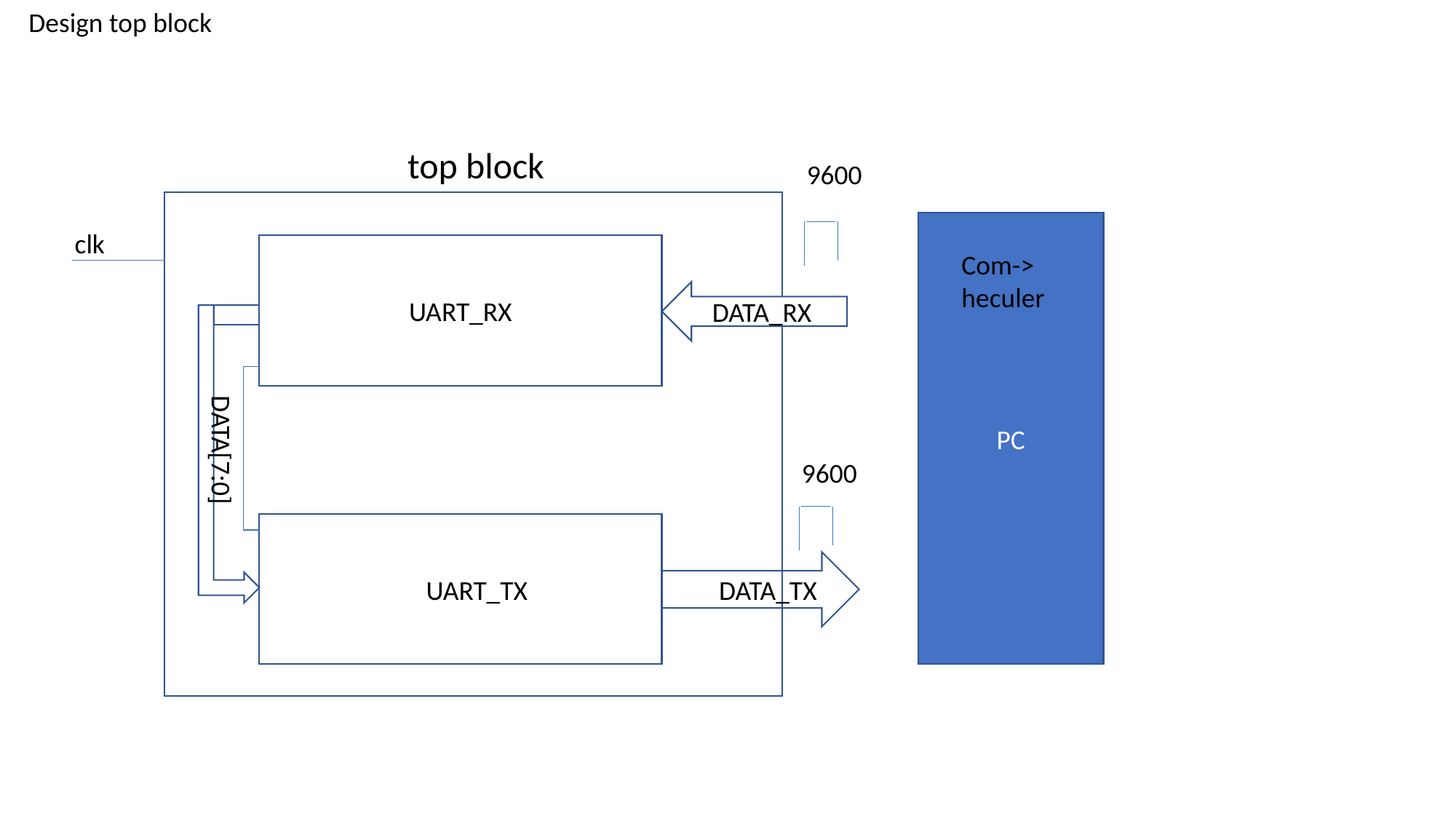

Design top block
top block
9600

PC
clk
UART_RX
Com-> heculer
DATA_RX

DATA[7:0]

9600
UAUART_TX
ĐDDATA_TX